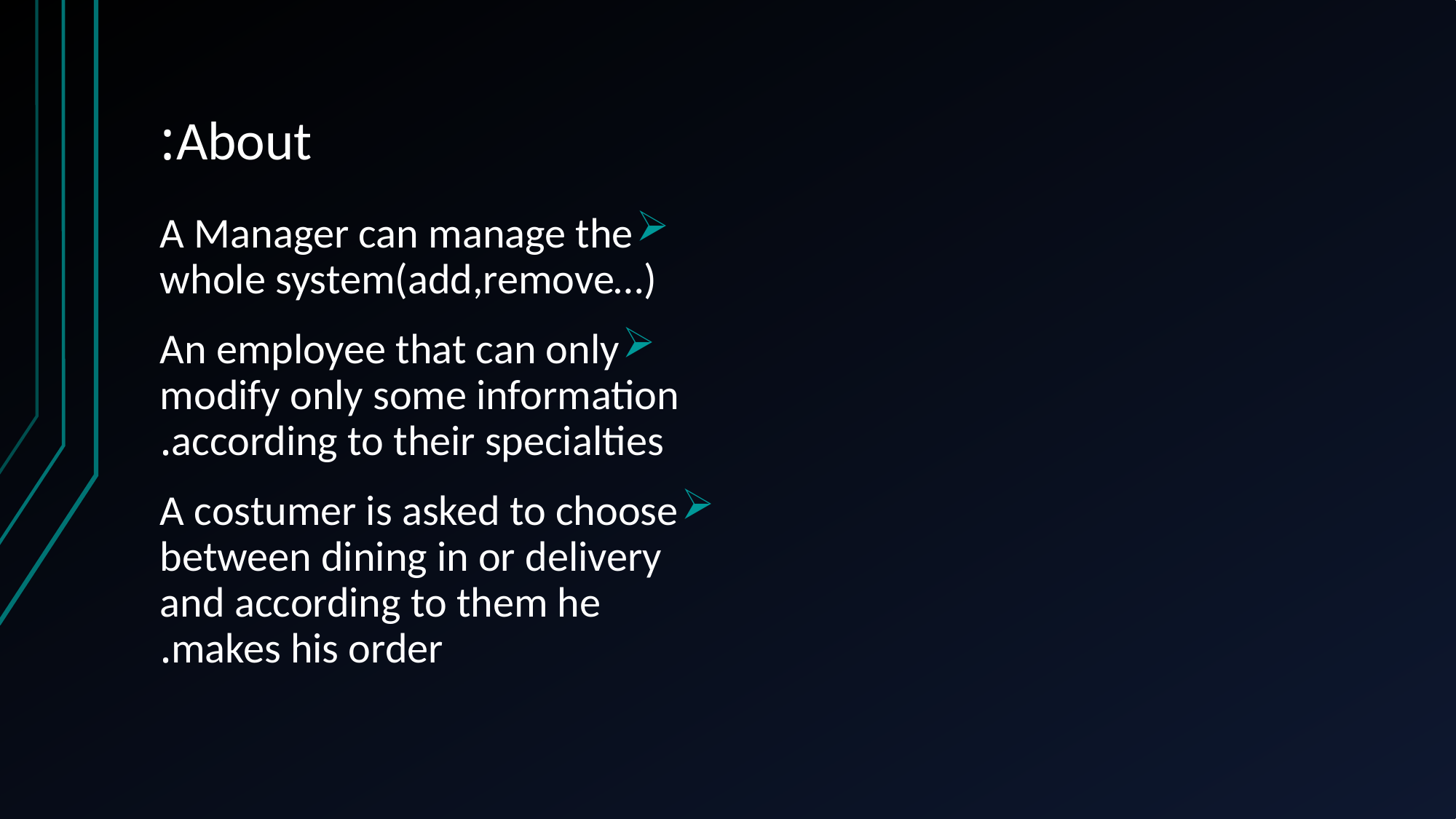

# About:
A Manager can manage the whole system(add,remove…)
An employee that can only modify only some information according to their specialties.
A costumer is asked to choose between dining in or delivery and according to them he makes his order.